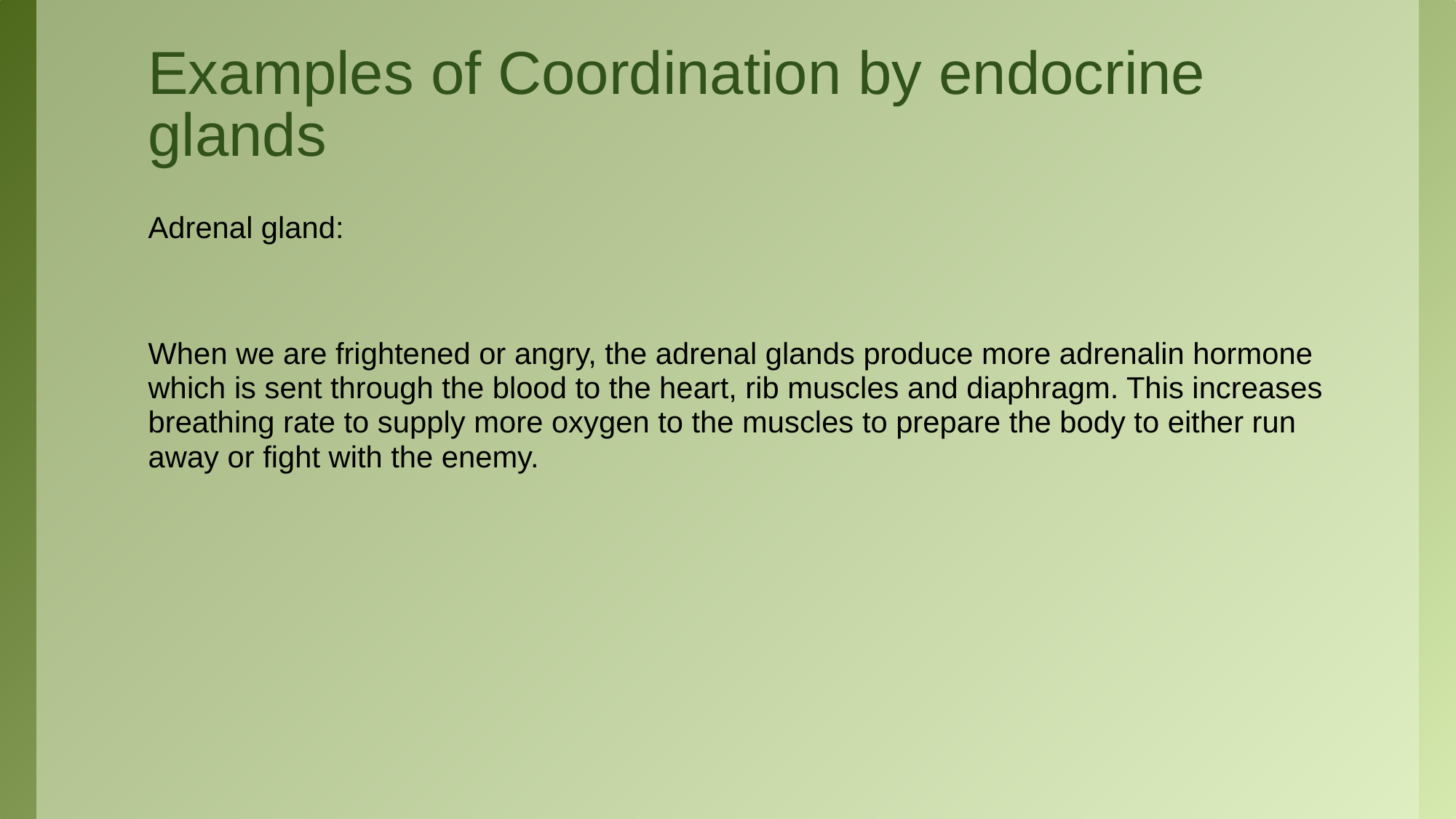

# Examples of Coordination by endocrine glands
Adrenal gland:

When we are frightened or angry, the adrenal glands produce more adrenalin hormone which is sent through the blood to the heart, rib muscles and diaphragm. This increases breathing rate to supply more oxygen to the muscles to prepare the body to either run away or fight with the enemy.